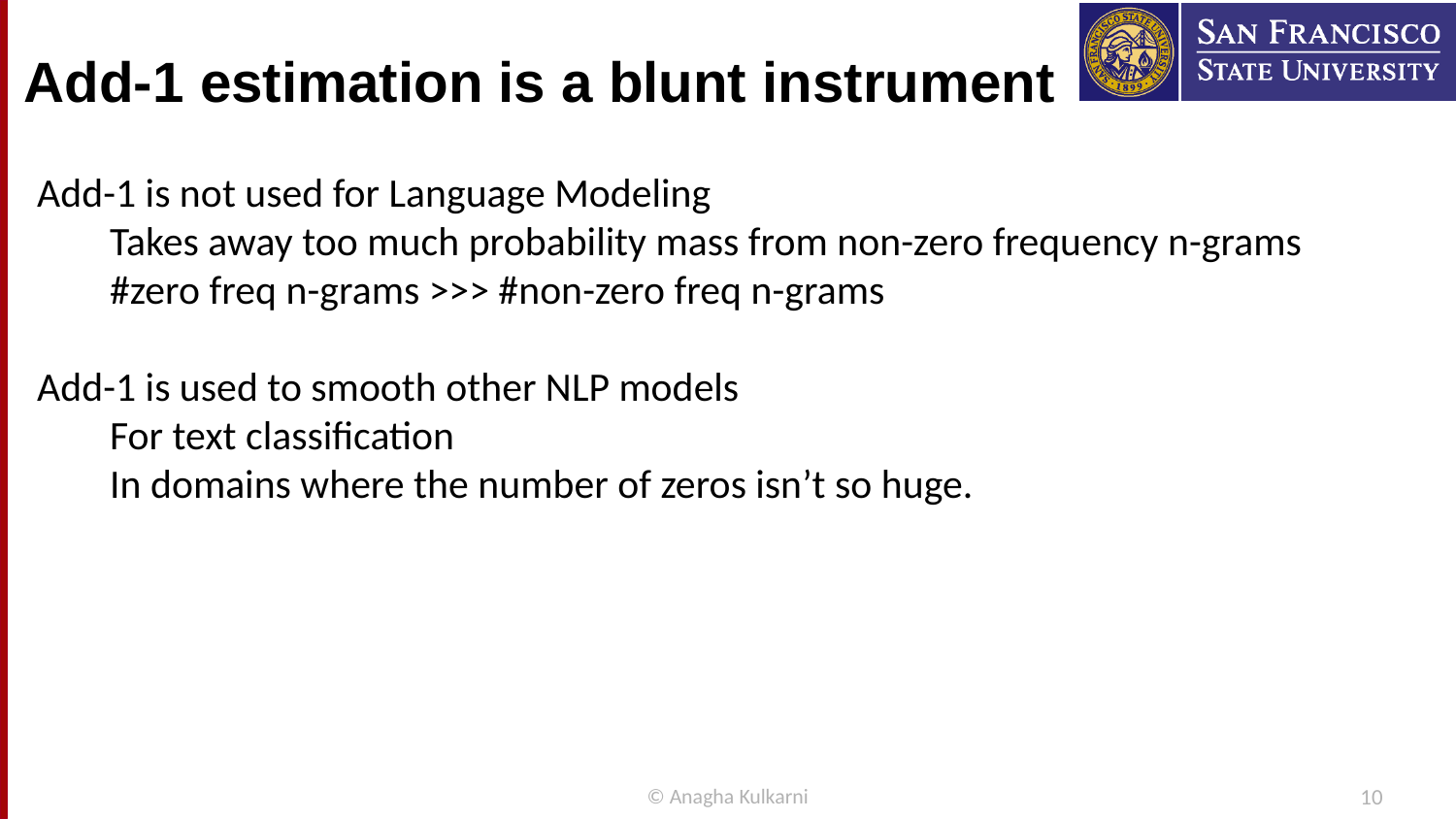

# Add-1 estimation is a blunt instrument
Add-1 is not used for Language Modeling
Takes away too much probability mass from non-zero frequency n-grams
#zero freq n-grams >>> #non-zero freq n-grams

Add-1 is used to smooth other NLP models
For text classification
In domains where the number of zeros isn’t so huge.

© Anagha Kulkarni
10